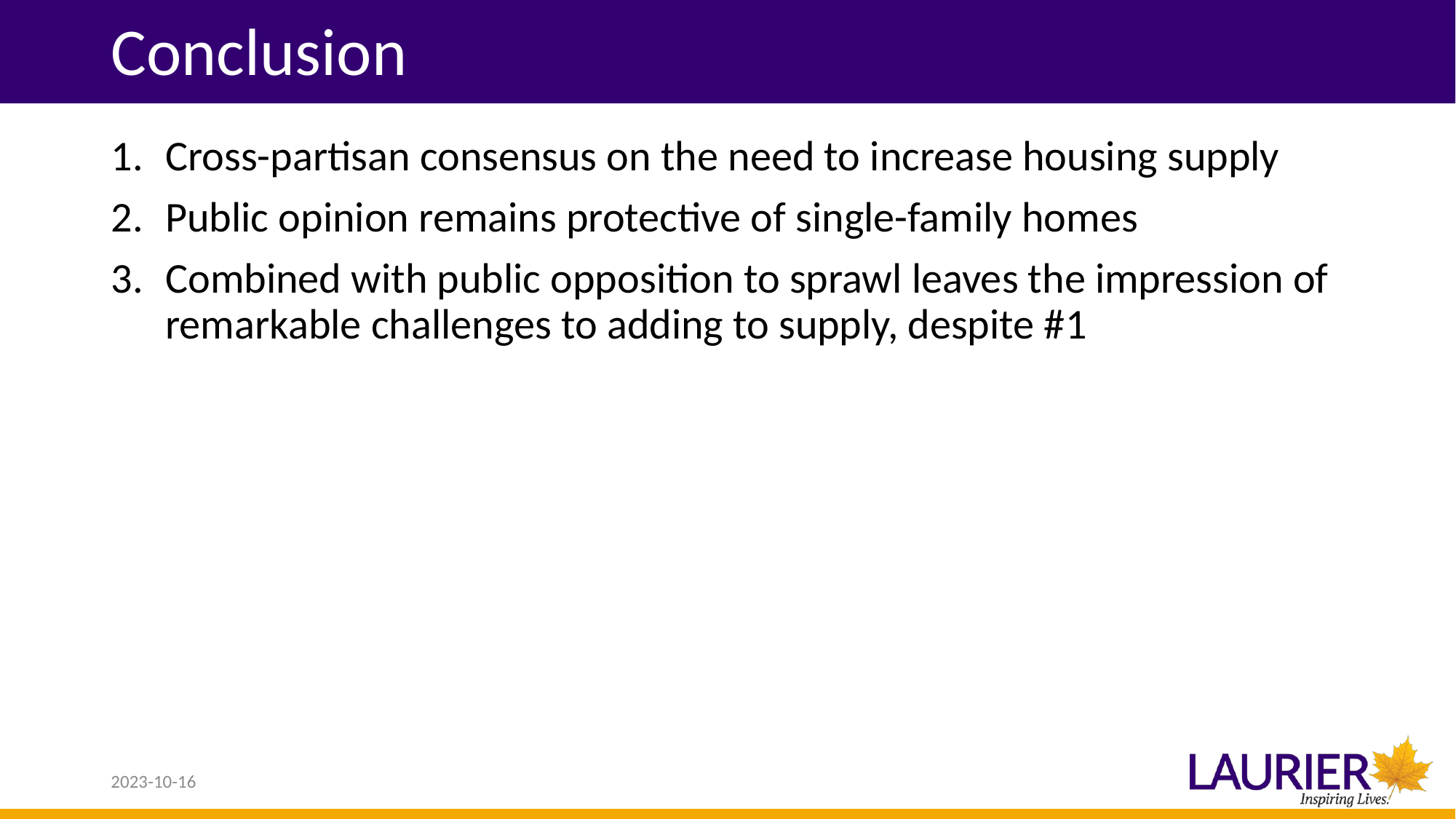

# Conclusion
Cross-partisan consensus on the need to increase housing supply
Public opinion remains protective of single-family homes
Combined with public opposition to sprawl leaves the impression of remarkable challenges to adding to supply, despite #1
2023-10-16